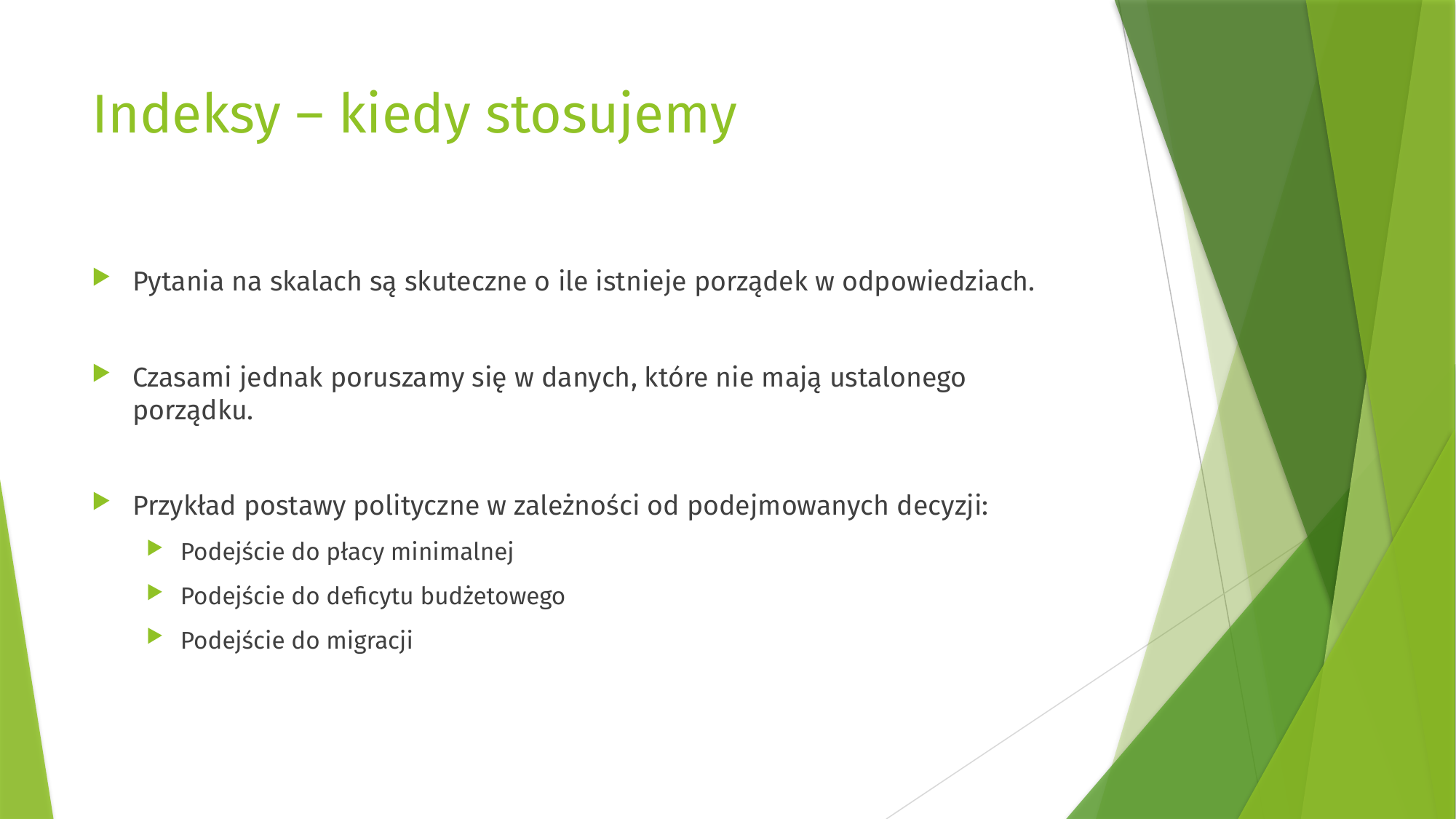

# Indeksy – kiedy stosujemy
Pytania na skalach są skuteczne o ile istnieje porządek w odpowiedziach.

Czasami jednak poruszamy się w danych, które nie mają ustalonego porządku.

Przykład postawy polityczne w zależności od podejmowanych decyzji:
Podejście do płacy minimalnej
Podejście do deficytu budżetowego
Podejście do migracji